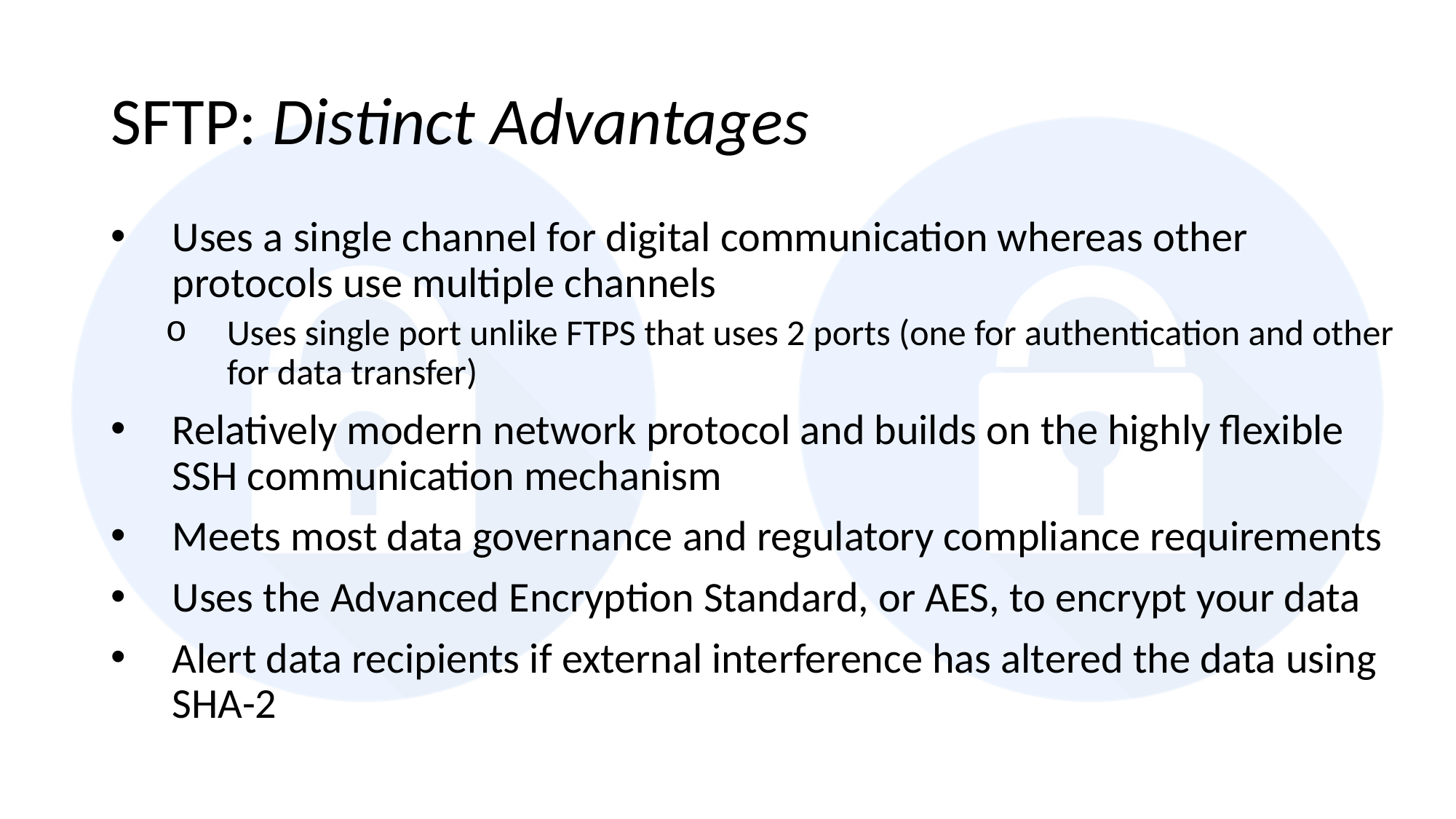

# SFTP: Distinct Advantages
Uses a single channel for digital communication whereas other protocols use multiple channels
Uses single port unlike FTPS that uses 2 ports (one for authentication and other for data transfer)
Relatively modern network protocol and builds on the highly flexible SSH communication mechanism
Meets most data governance and regulatory compliance requirements
Uses the Advanced Encryption Standard, or AES, to encrypt your data
Alert data recipients if external interference has altered the data using SHA-2